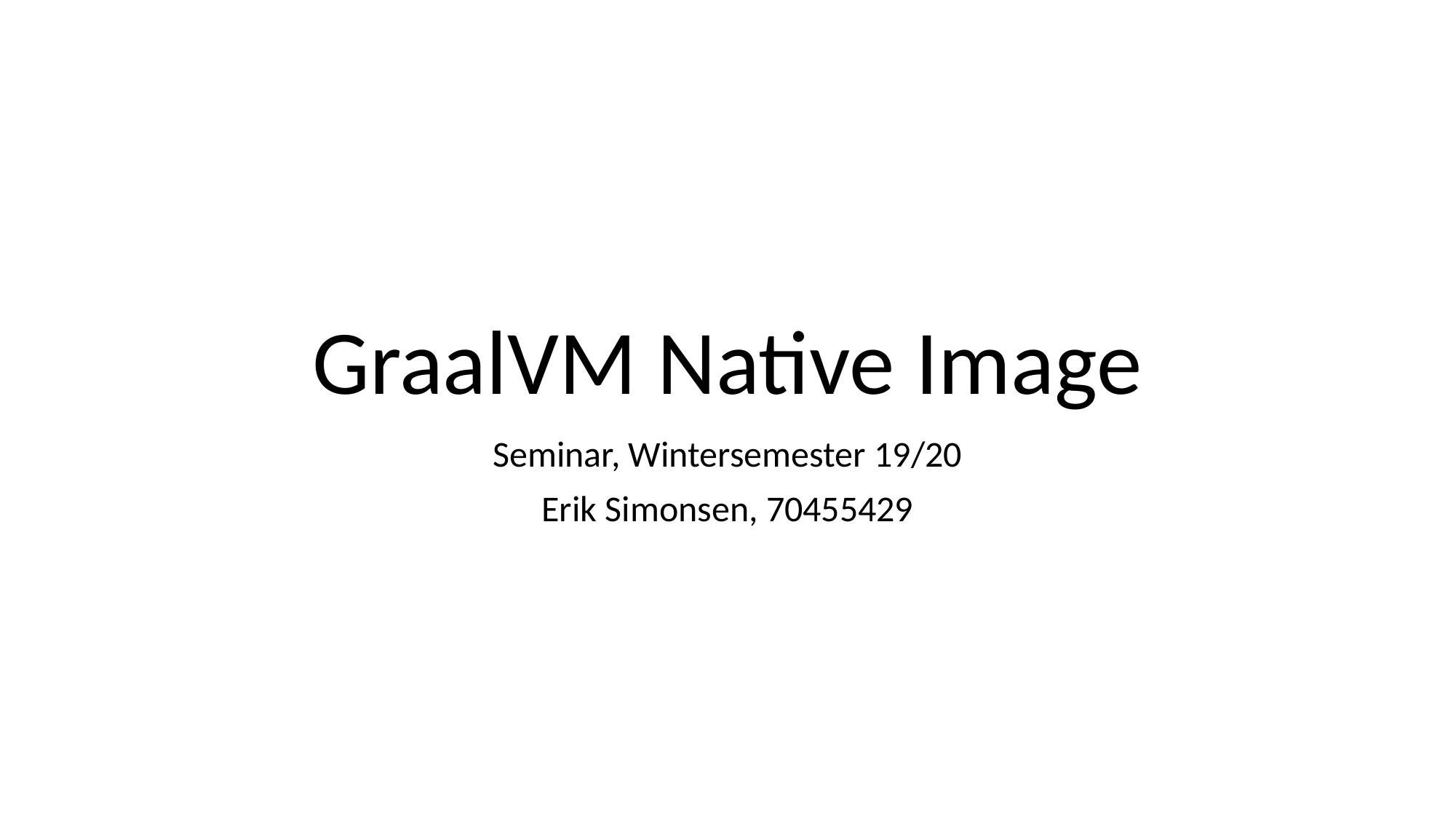

GraalVM Native Image
Seminar, Wintersemester 19/20
Erik Simonsen, 70455429